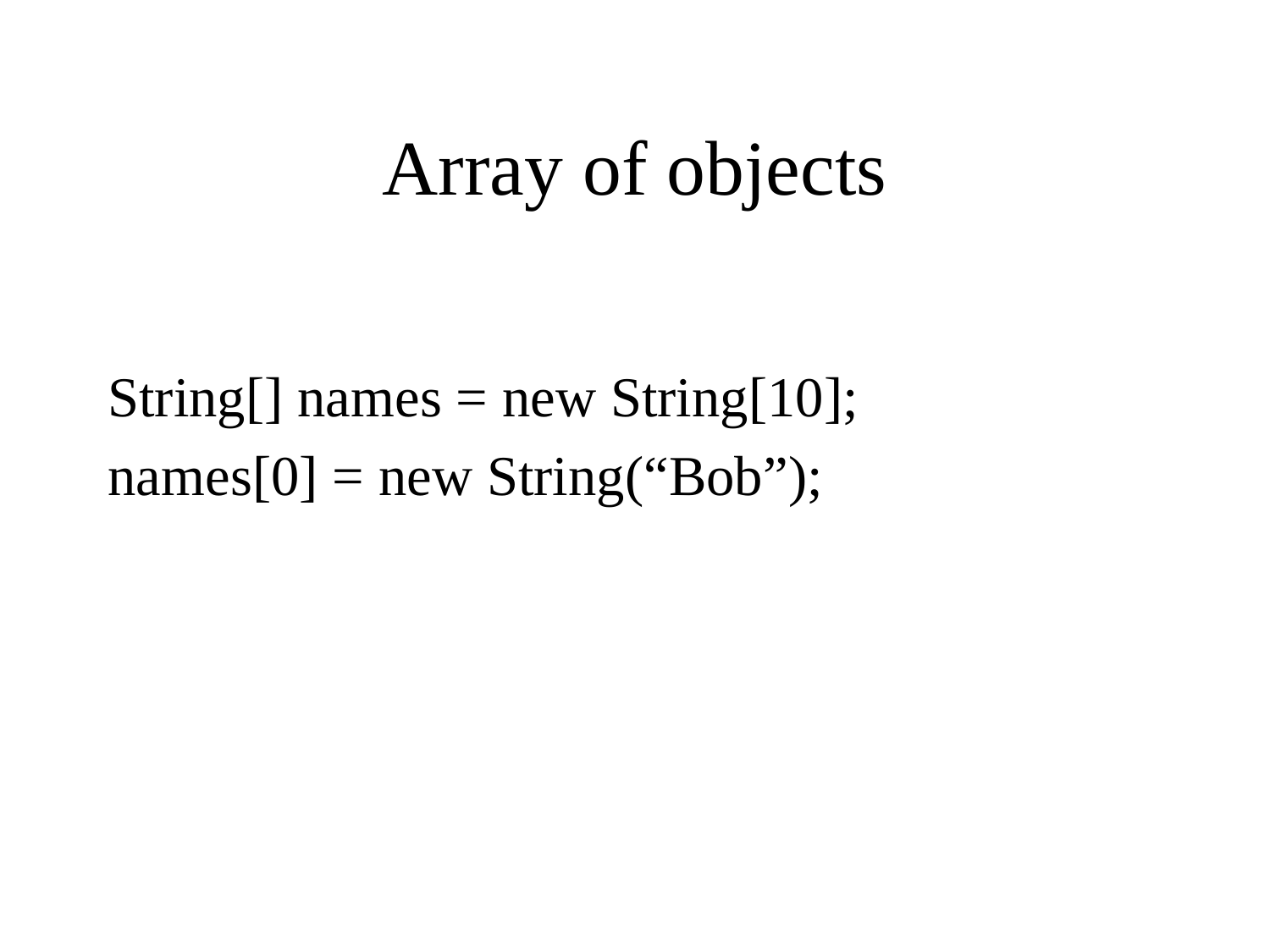

# Array of objects

String[] names = new String[10];
names[0] = new String(“Bob”);